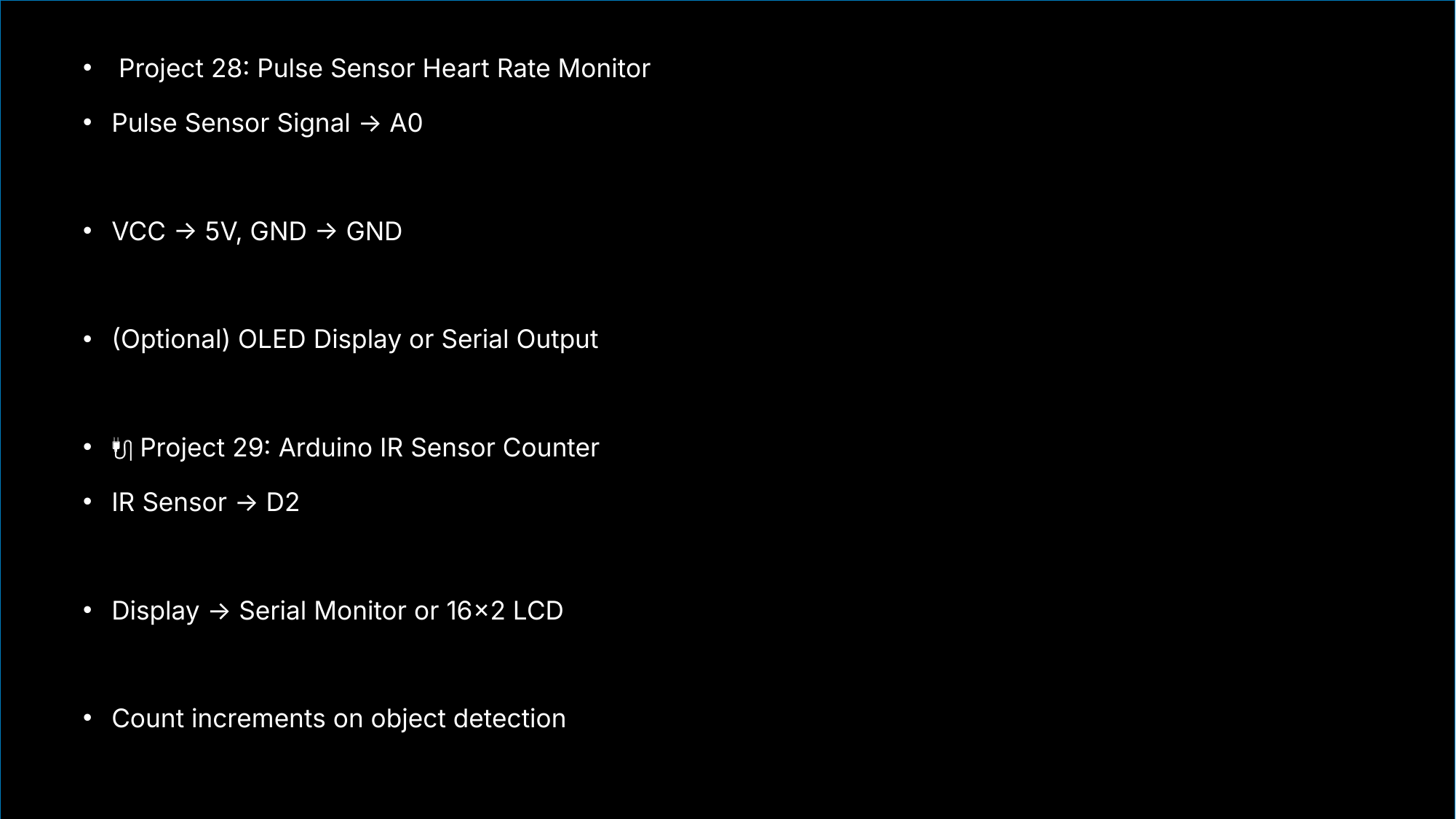

Project 28: Pulse Sensor Heart Rate Monitor
Pulse Sensor Signal → A0

VCC → 5V, GND → GND

(Optional) OLED Display or Serial Output

🔌 Project 29: Arduino IR Sensor Counter
IR Sensor → D2

Display → Serial Monitor or 16x2 LCD

Count increments on object detection